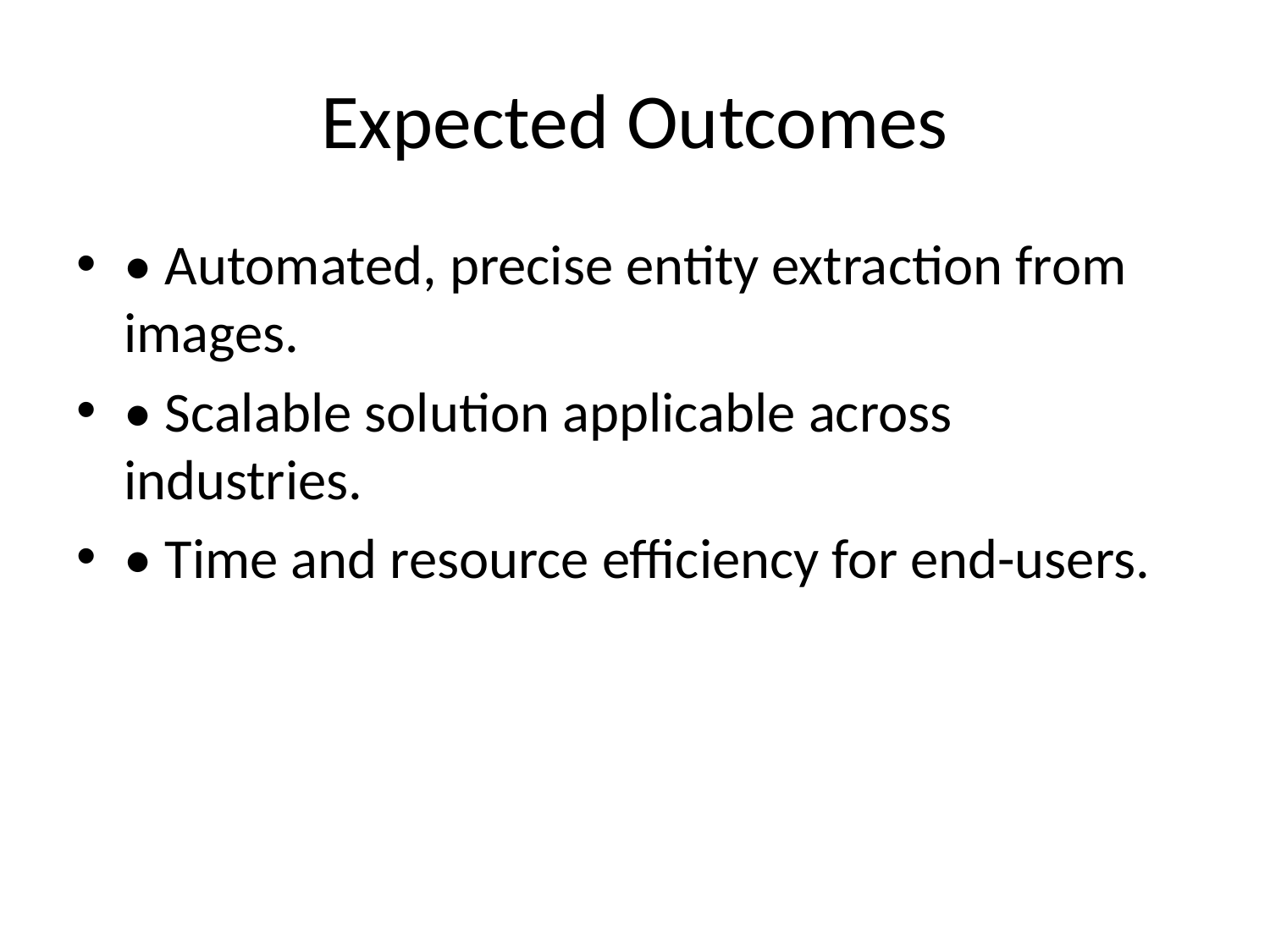

# Expected Outcomes
• Automated, precise entity extraction from images.
• Scalable solution applicable across industries.
• Time and resource efficiency for end-users.